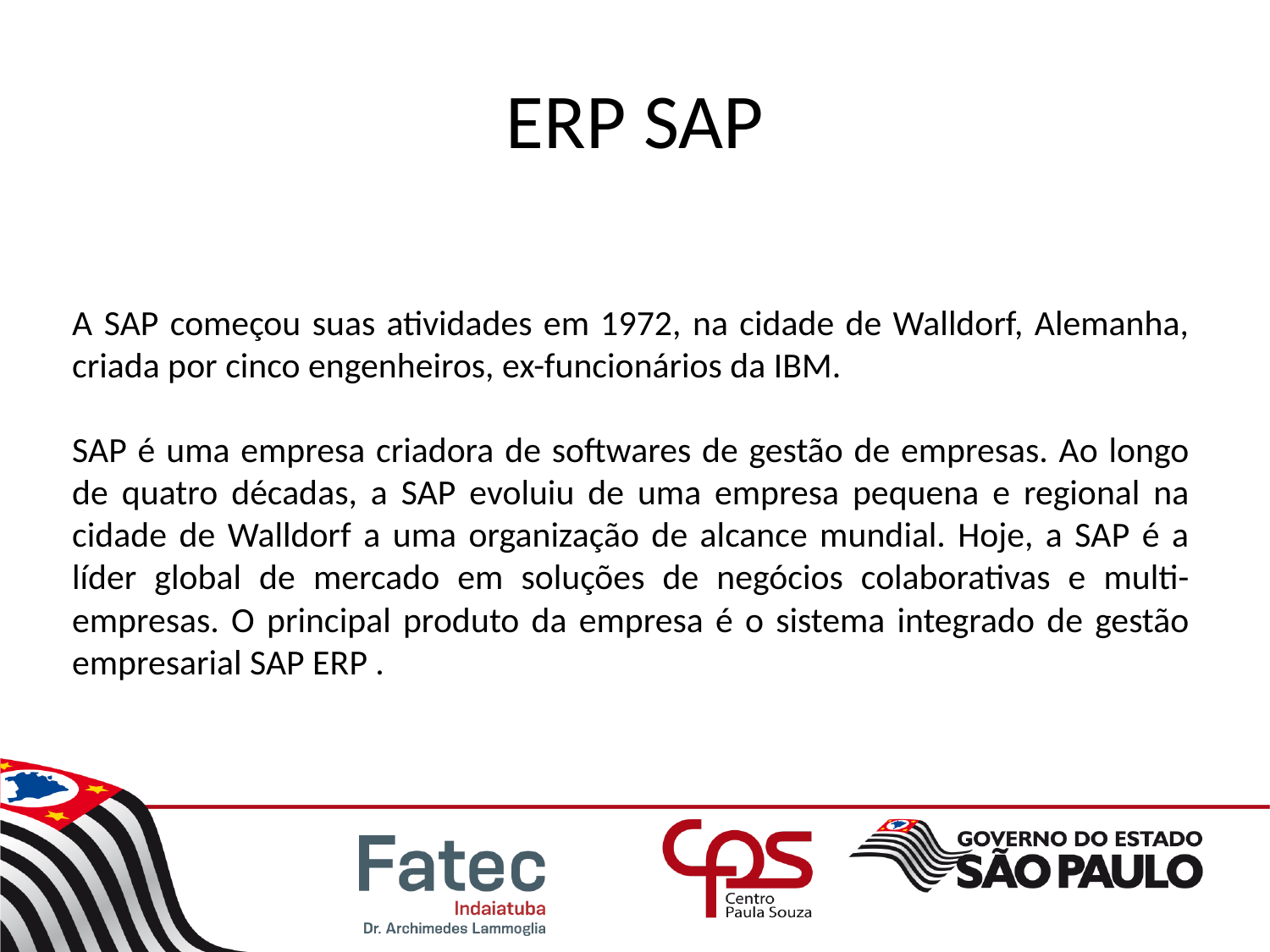

# ERP SAP
A SAP começou suas atividades em 1972, na cidade de Walldorf, Alemanha, criada por cinco engenheiros, ex-funcionários da IBM.

SAP é uma empresa criadora de softwares de gestão de empresas. Ao longo de quatro décadas, a SAP evoluiu de uma empresa pequena e regional na cidade de Walldorf a uma organização de alcance mundial. Hoje, a SAP é a líder global de mercado em soluções de negócios colaborativas e multi-empresas. O principal produto da empresa é o sistema integrado de gestão empresarial SAP ERP .